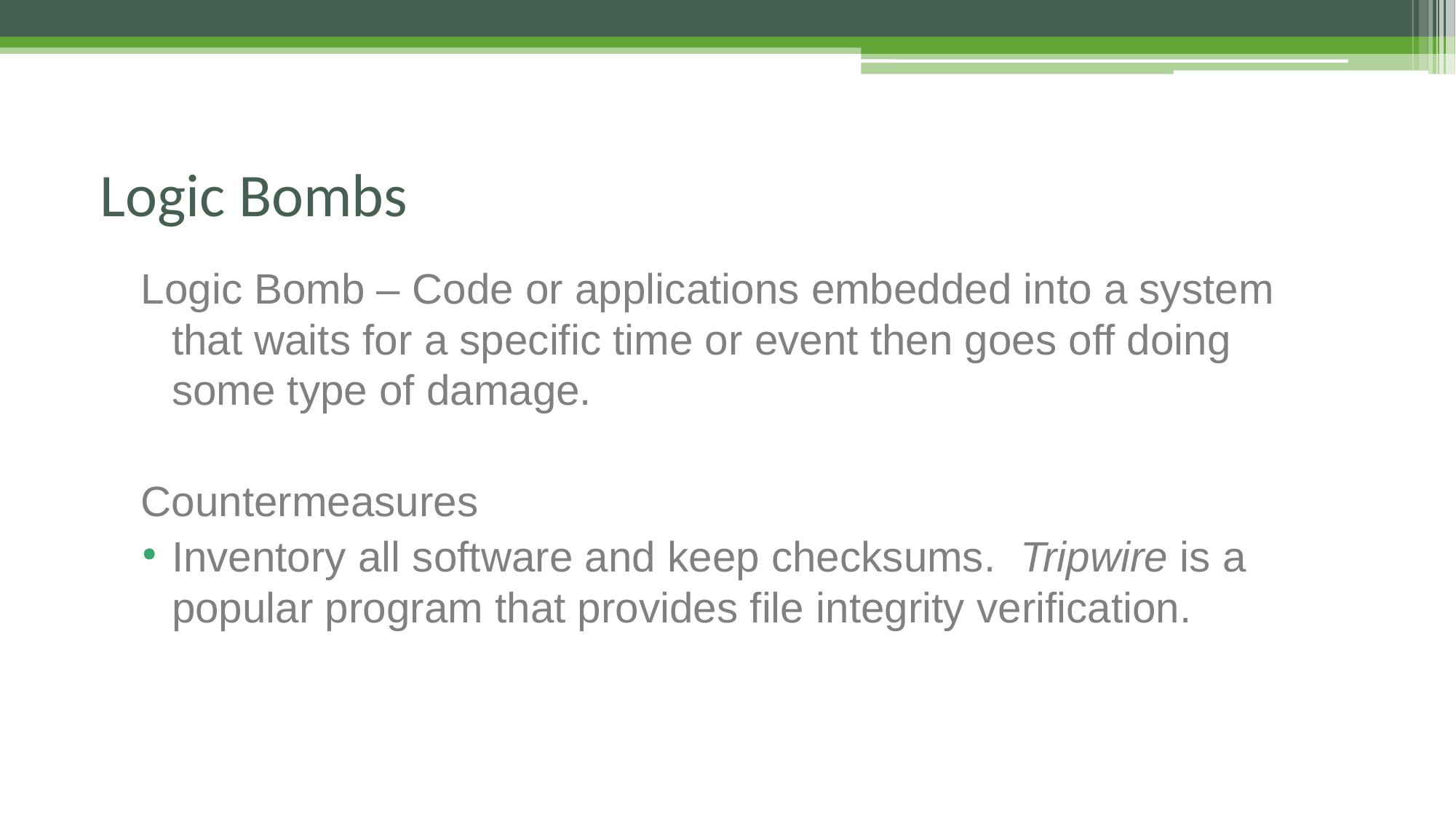

# Logic Bombs
Logic Bomb – Code or applications embedded into a system that waits for a specific time or event then goes off doing some type of damage.

Countermeasures
Inventory all software and keep checksums.  Tripwire is a popular program that provides file integrity verification.